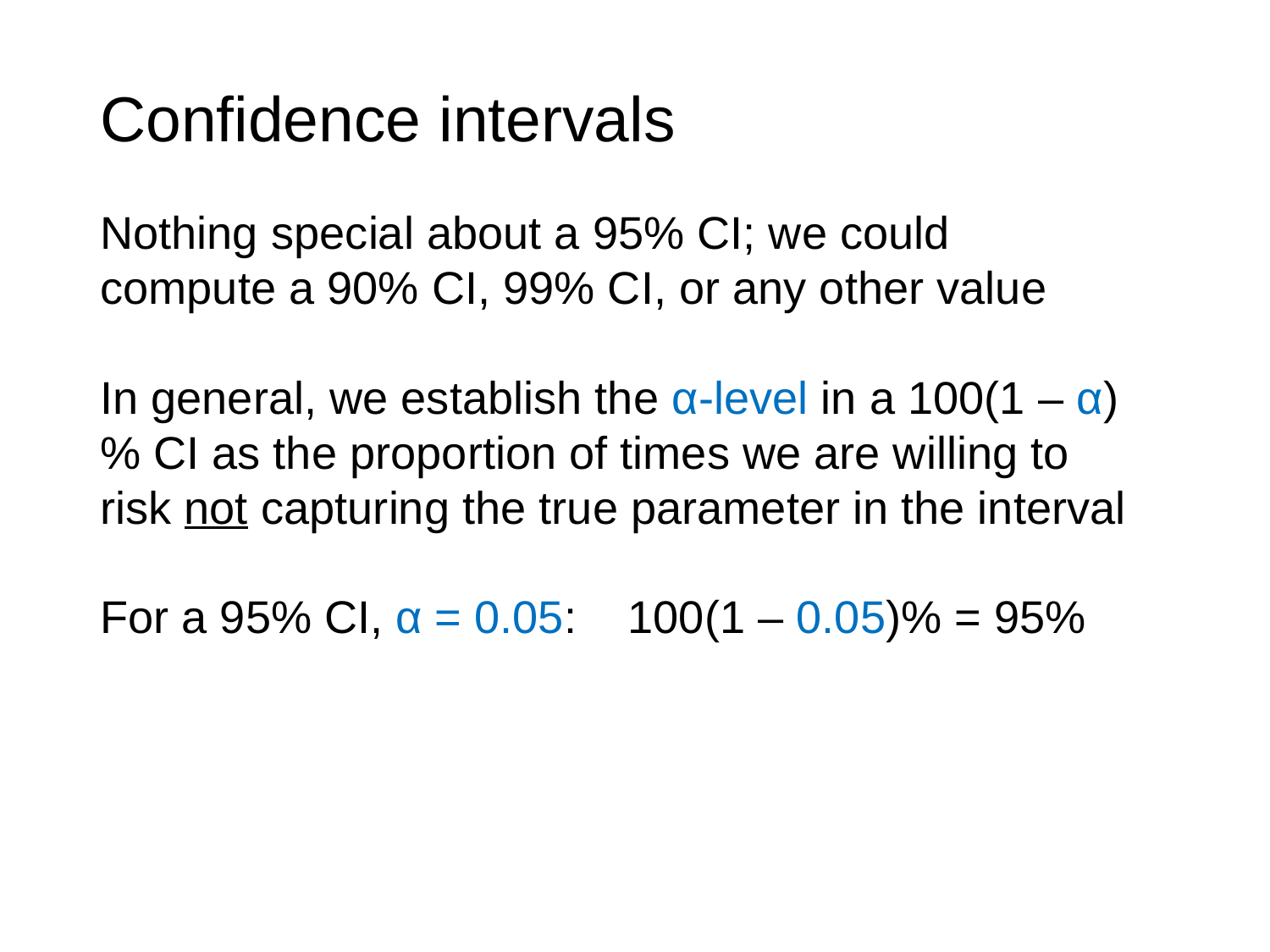

Confidence intervals
Nothing special about a 95% CI; we could compute a 90% CI, 99% CI, or any other value

In general, we establish the α-level in a 100(1 – α)% CI as the proportion of times we are willing to risk not capturing the true parameter in the interval

For a 95% CI, α = 0.05:    100(1 – 0.05)% = 95%